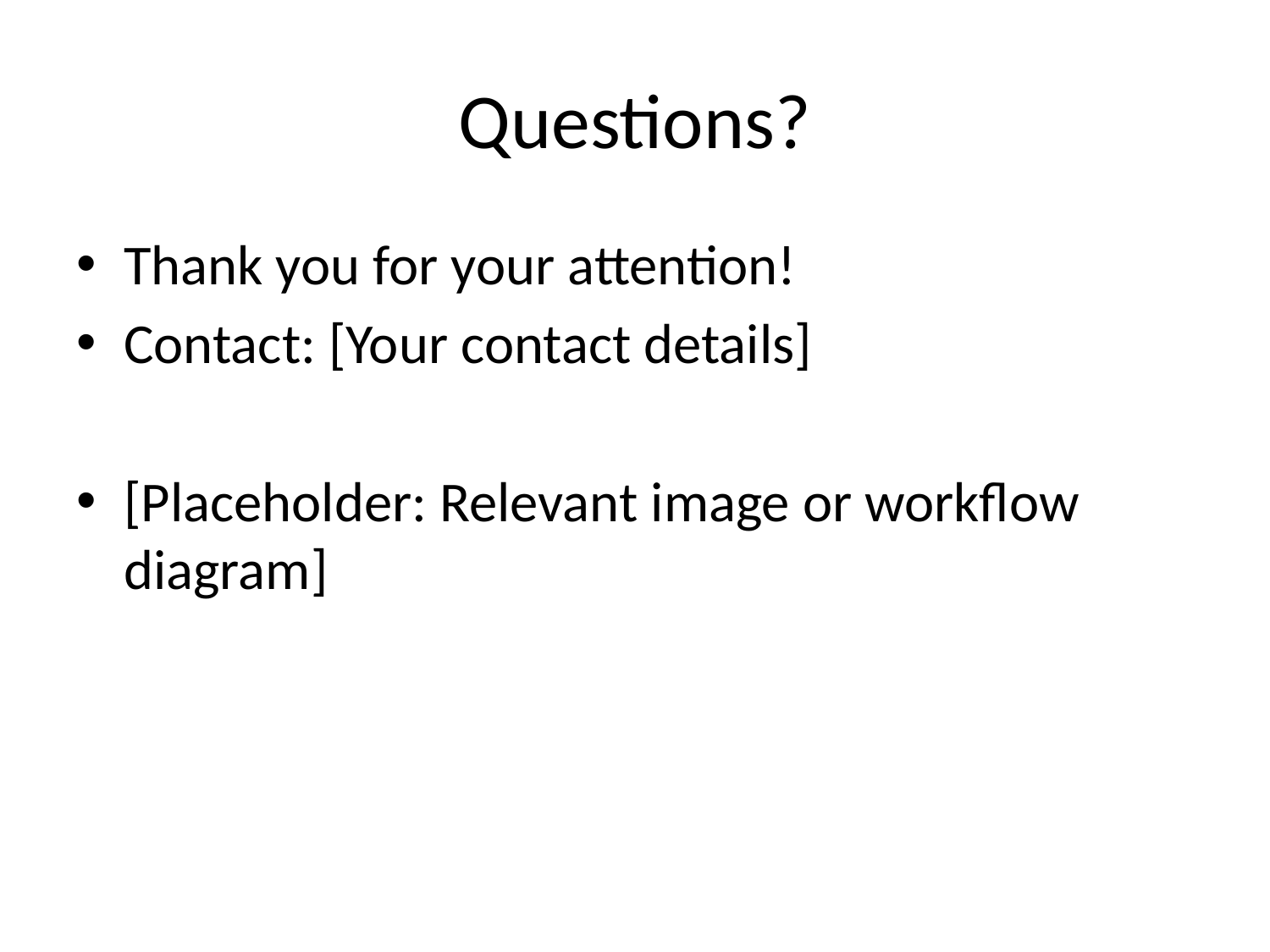

# Questions?
Thank you for your attention!
Contact: [Your contact details]

[Placeholder: Relevant image or workflow diagram]